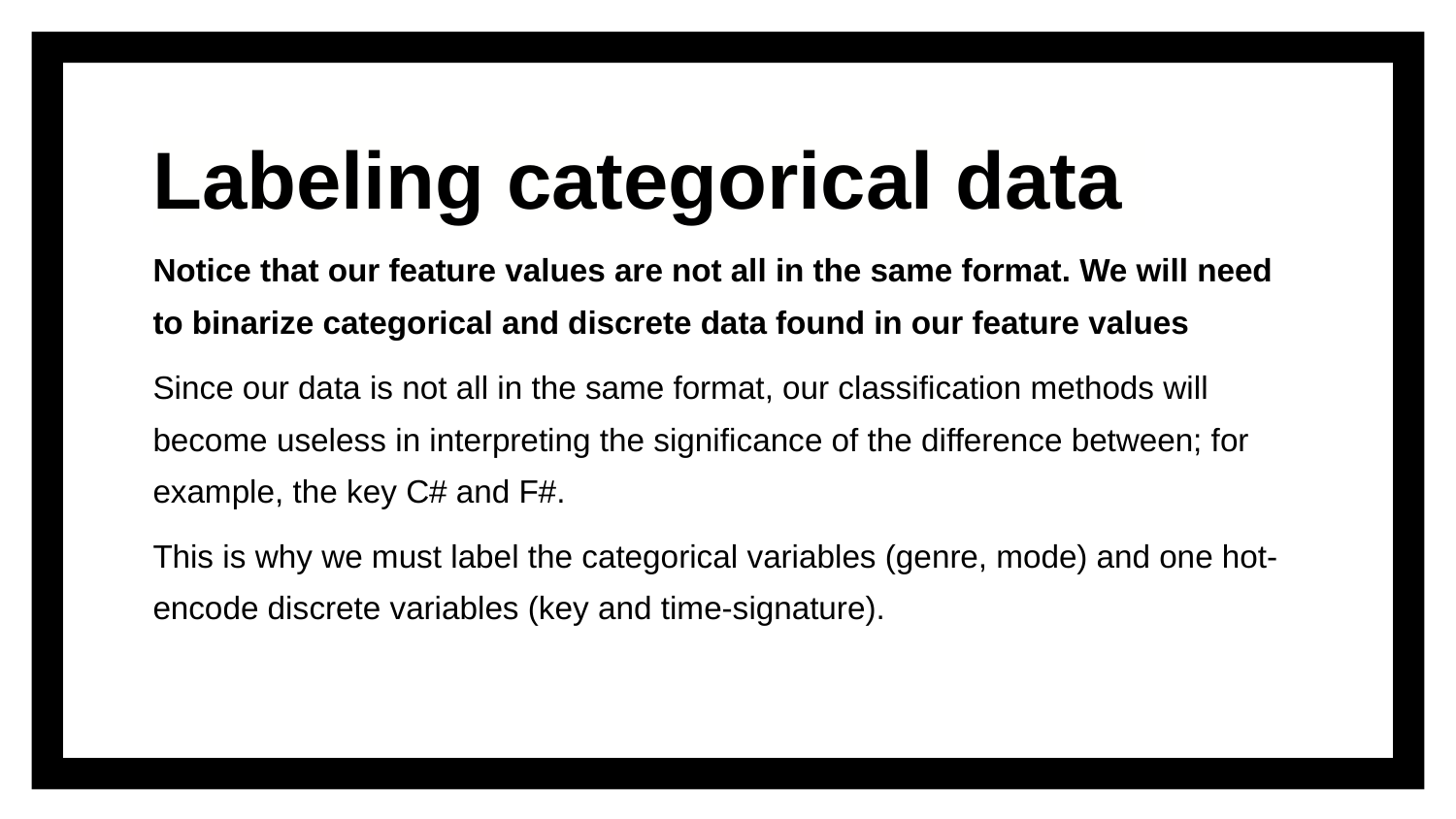

# Labeling categorical data
Notice that our feature values are not all in the same format. We will need to binarize categorical and discrete data found in our feature values
Since our data is not all in the same format, our classification methods will become useless in interpreting the significance of the difference between; for example, the key C# and F#.
This is why we must label the categorical variables (genre, mode) and one hot-encode discrete variables (key and time-signature).